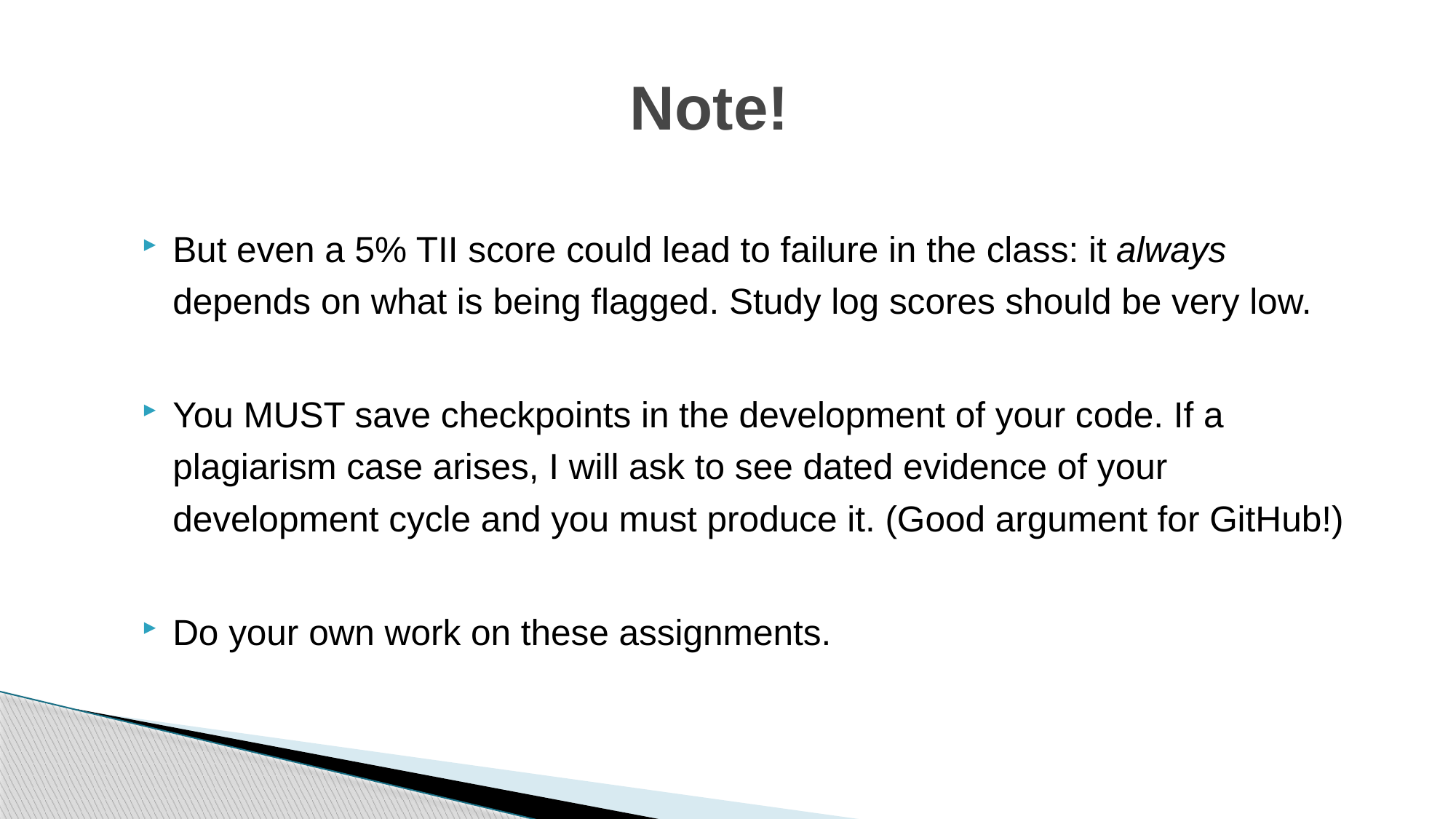

# Note!

But even a 5% TII score could lead to failure in the class: it always depends on what is being flagged. Study log scores should be very low.

You MUST save checkpoints in the development of your code. If a plagiarism case arises, I will ask to see dated evidence of your development cycle and you must produce it. (Good argument for GitHub!)

Do your own work on these assignments.